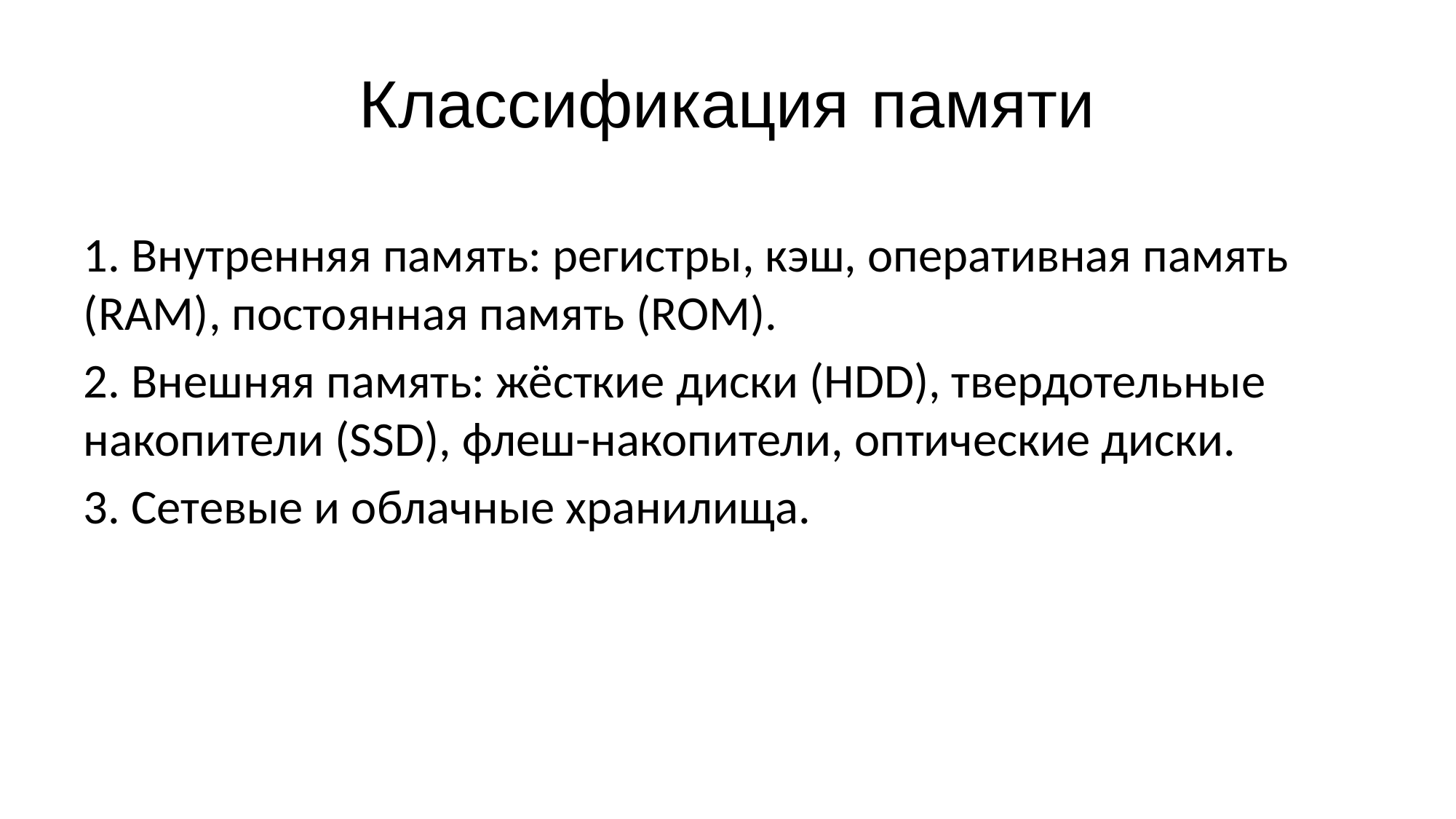

# Классификация памяти
1. Внутренняя память: регистры, кэш, оперативная память (RAM), постоянная память (ROM).
2. Внешняя память: жёсткие диски (HDD), твердотельные накопители (SSD), флеш-накопители, оптические диски.
3. Сетевые и облачные хранилища.